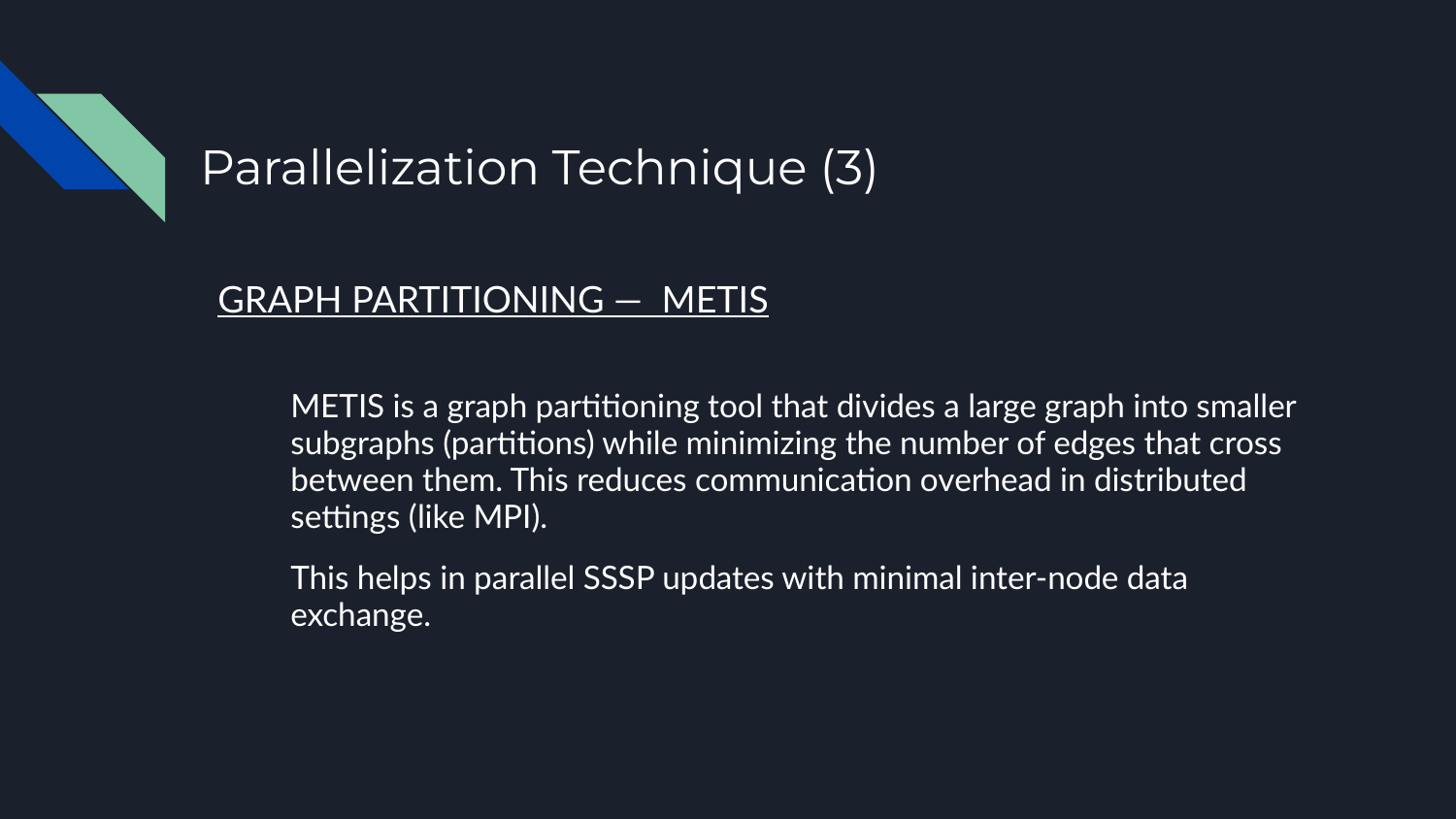

# Parallelization Technique (3)
GRAPH PARTITIONING —  METIS

METIS is a graph partitioning tool that divides a large graph into smaller subgraphs (partitions) while minimizing the number of edges that cross between them. This reduces communication overhead in distributed settings (like MPI).
This helps in parallel SSSP updates with minimal inter-node data exchange.